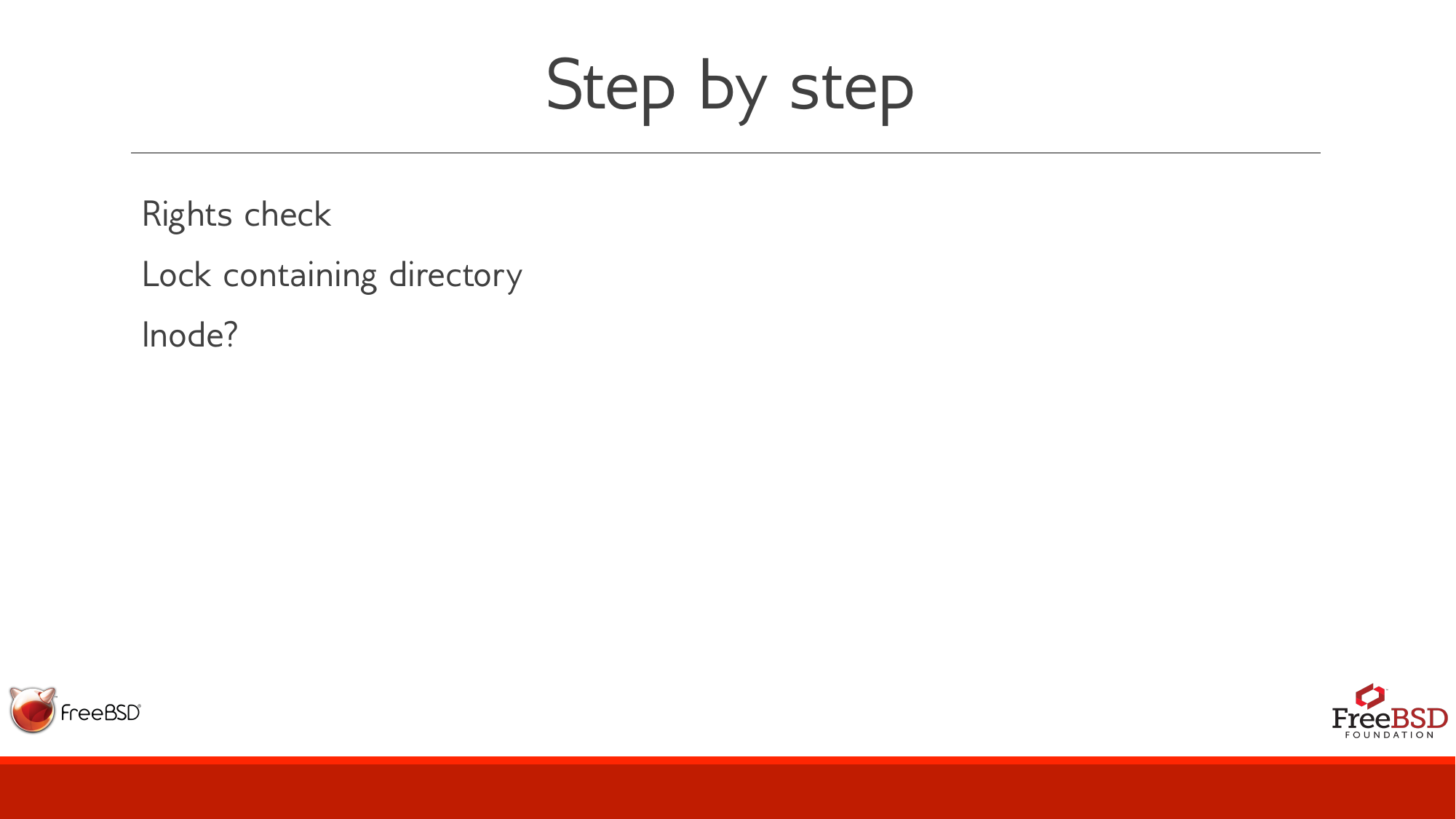

# Step by step
Rights check
Lock containing directory
Inode?